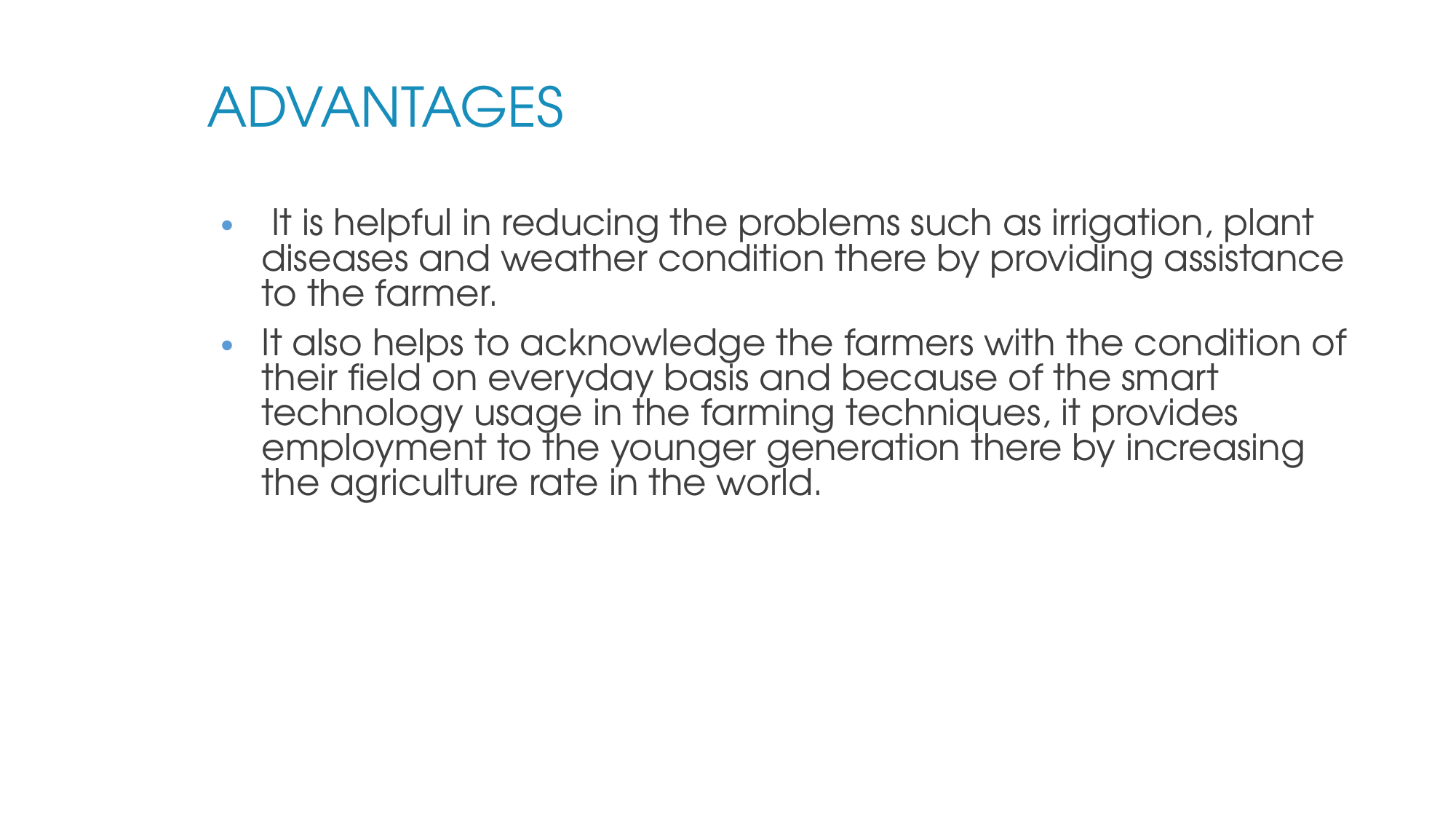

# ADVANTAGES
 It is helpful in reducing the problems such as irrigation, plant diseases and weather condition there by providing assistance to the farmer.
It also helps to acknowledge the farmers with the condition of their field on everyday basis and because of the smart technology usage in the farming techniques, it provides employment to the younger generation there by increasing the agriculture rate in the world.